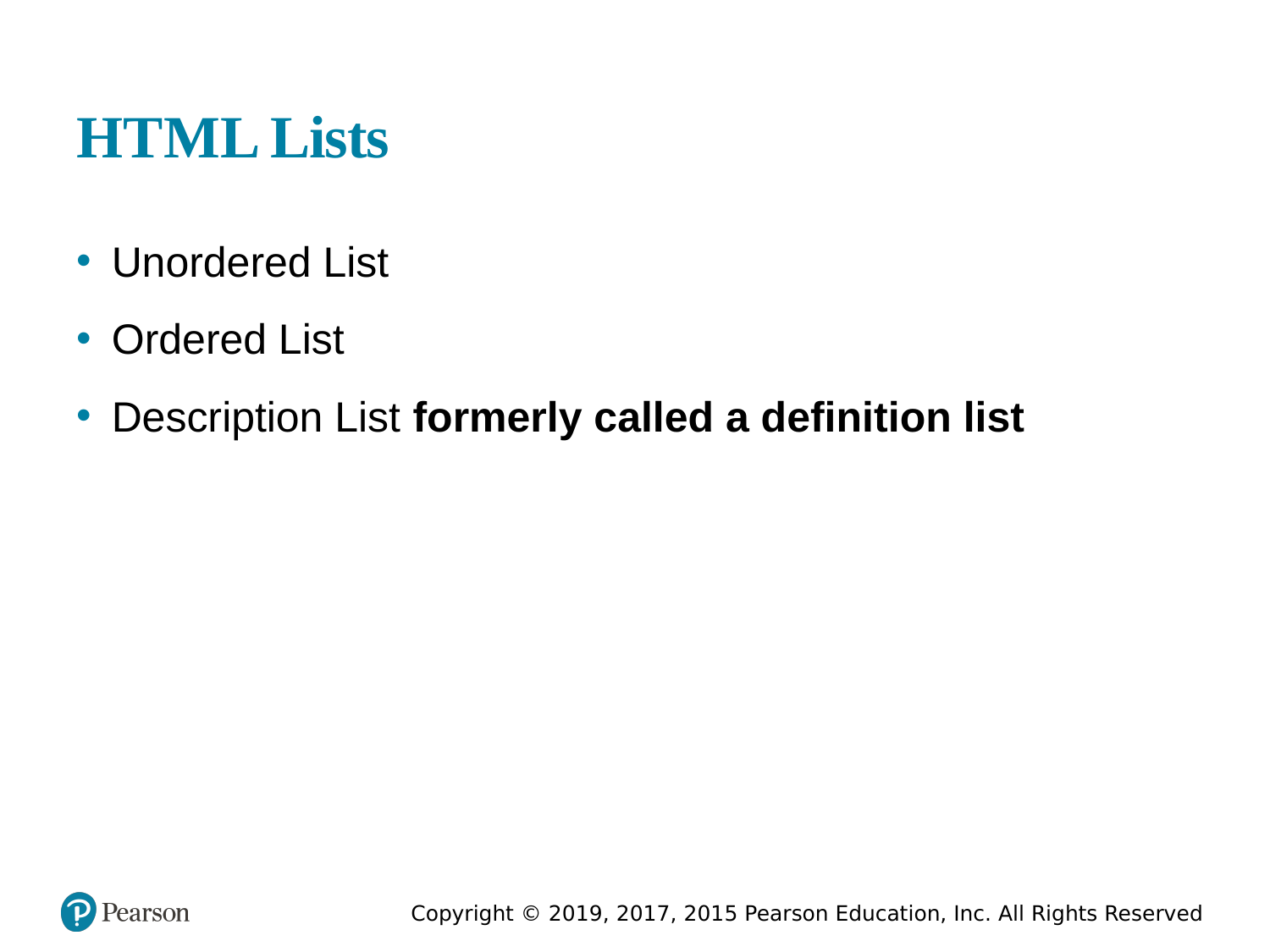

# H T M L Lists
Unordered List
Ordered List
Description List formerly called a definition list